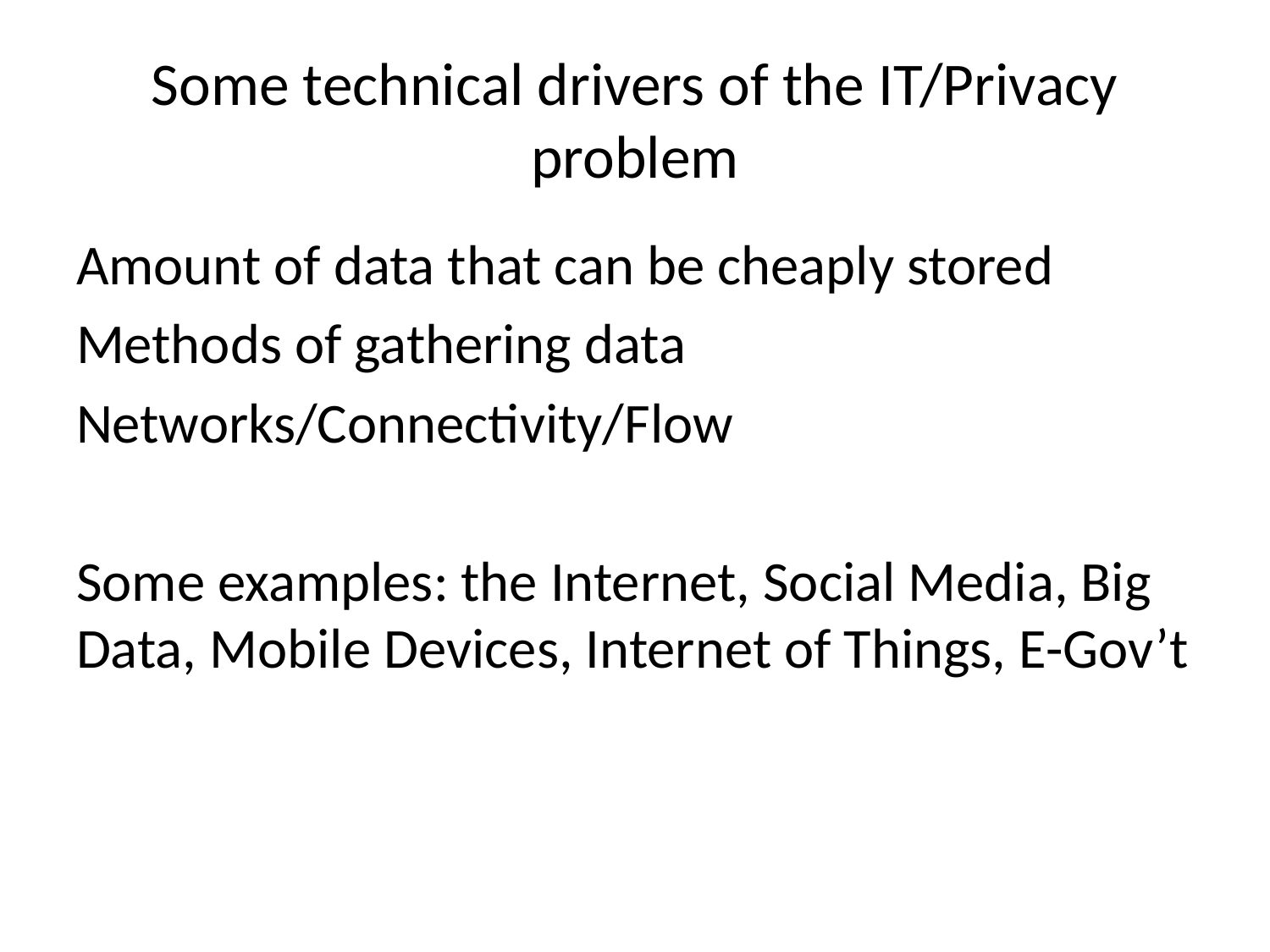

# Some technical drivers of the IT/Privacy problem
Amount of data that can be cheaply stored
Methods of gathering data
Networks/Connectivity/Flow

Some examples: the Internet, Social Media, Big Data, Mobile Devices, Internet of Things, E-Gov’t